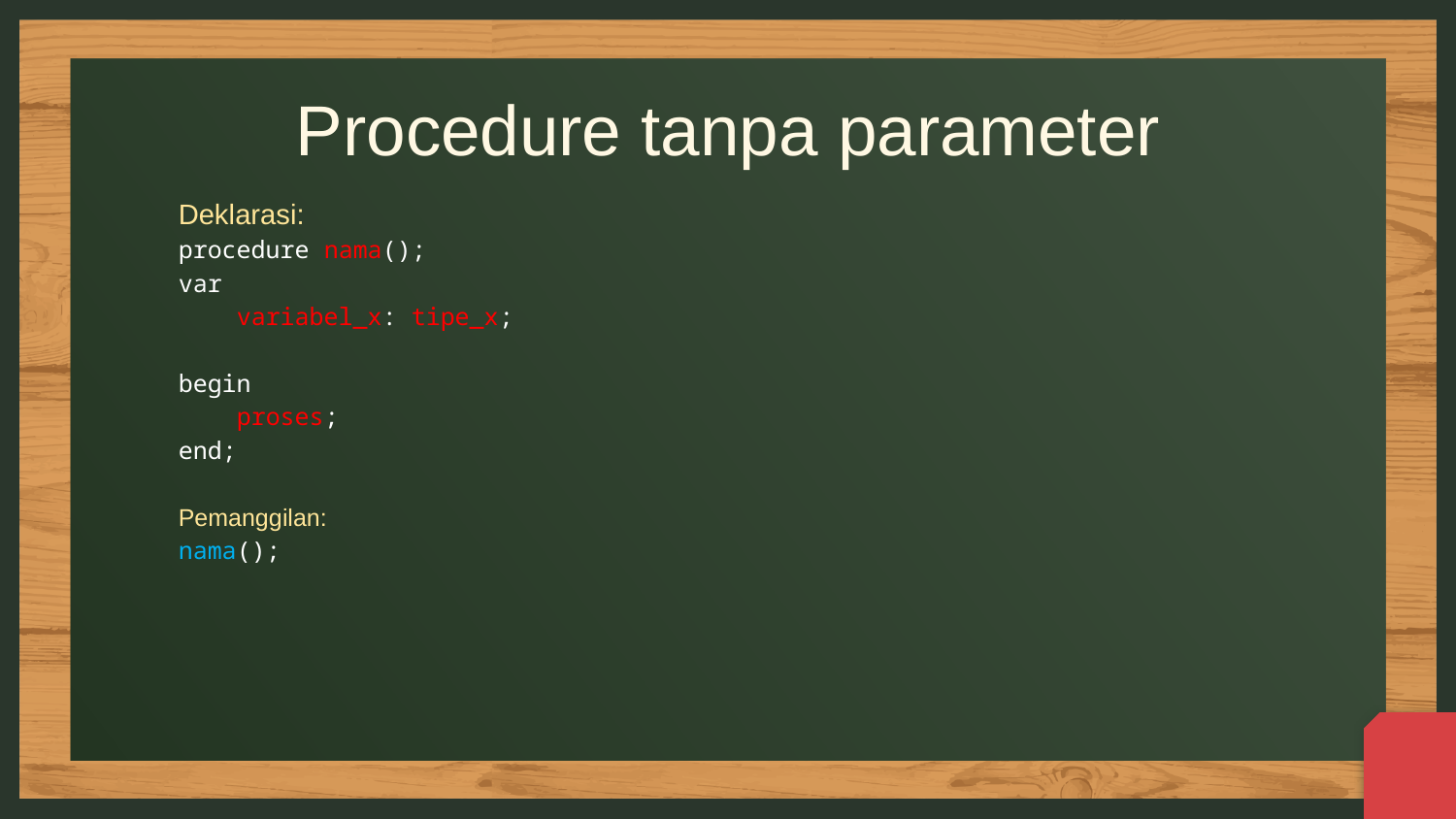

# Procedure tanpa parameter
Deklarasi:
procedure nama();
var
    variabel_x: tipe_x;

begin
    proses;
end;

Pemanggilan:
nama();